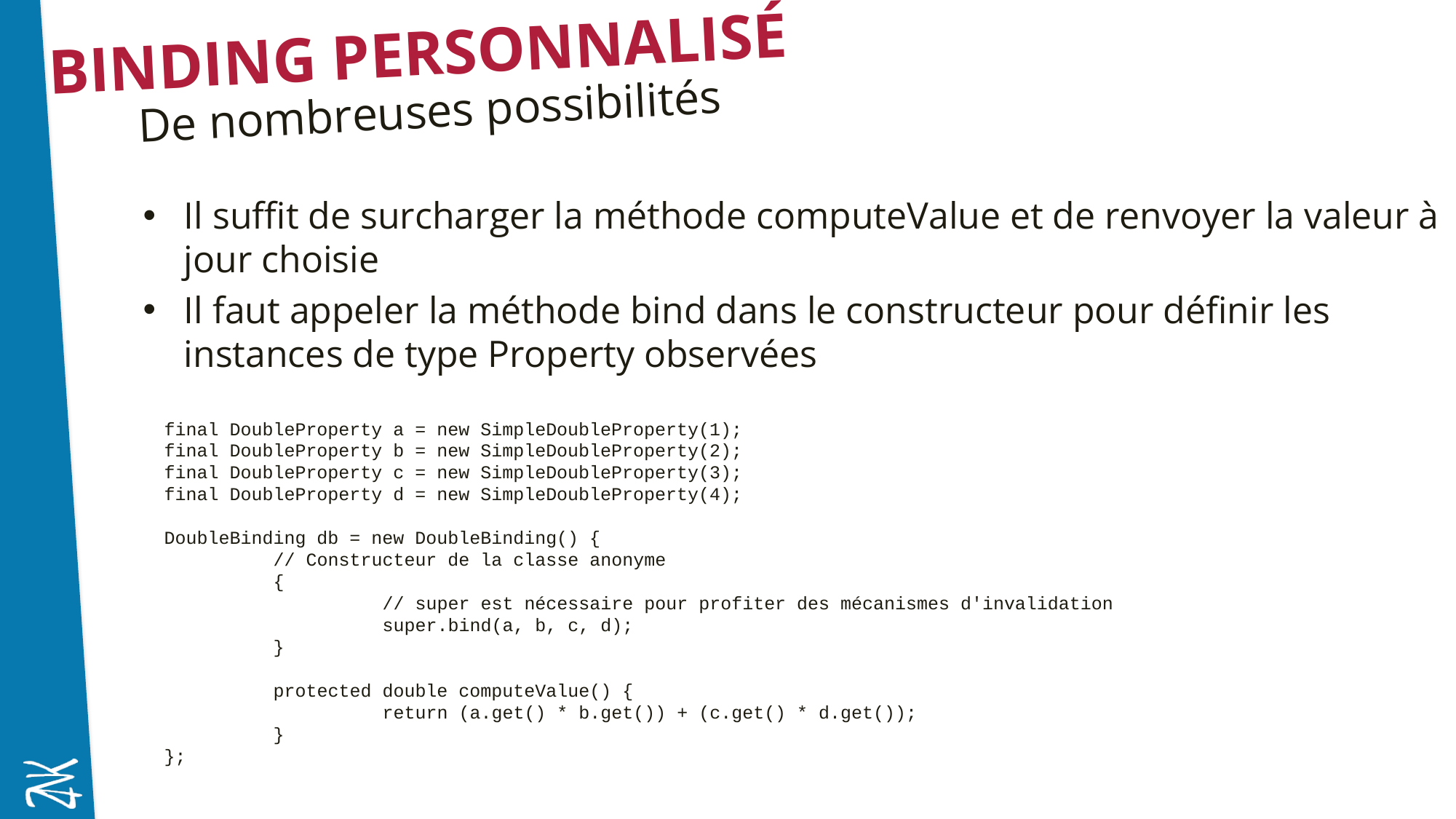

# Binding personnalisé
De nombreuses possibilités
Il suffit de surcharger la méthode computeValue et de renvoyer la valeur à jour choisie
Il faut appeler la méthode bind dans le constructeur pour définir les instances de type Property observées

final DoubleProperty a = new SimpleDoubleProperty(1);
final DoubleProperty b = new SimpleDoubleProperty(2);
final DoubleProperty c = new SimpleDoubleProperty(3);
final DoubleProperty d = new SimpleDoubleProperty(4);

DoubleBinding db = new DoubleBinding() {
	// Constructeur de la classe anonyme
	{
		// super est nécessaire pour profiter des mécanismes d'invalidation
    		super.bind(a, b, c, d);
    	}

    	protected double computeValue() {
		return (a.get() * b.get()) + (c.get() * d.get());
	}
};